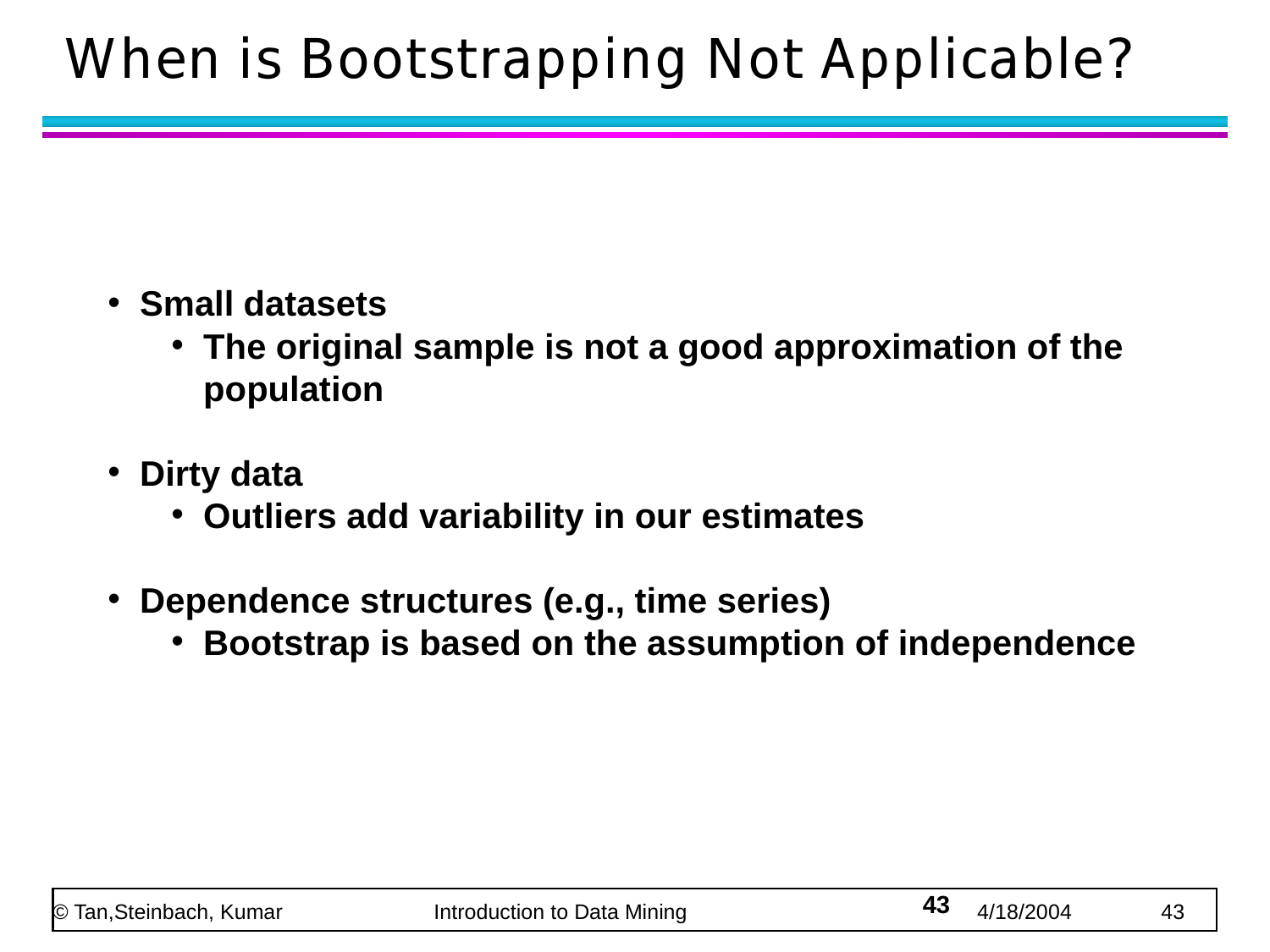

# When is Bootstrapping Not Applicable?
Small datasets
The original sample is not a good approximation of the population

Dirty data
Outliers add variability in our estimates

Dependence structures (e.g., time series)
Bootstrap is based on the assumption of independence
43